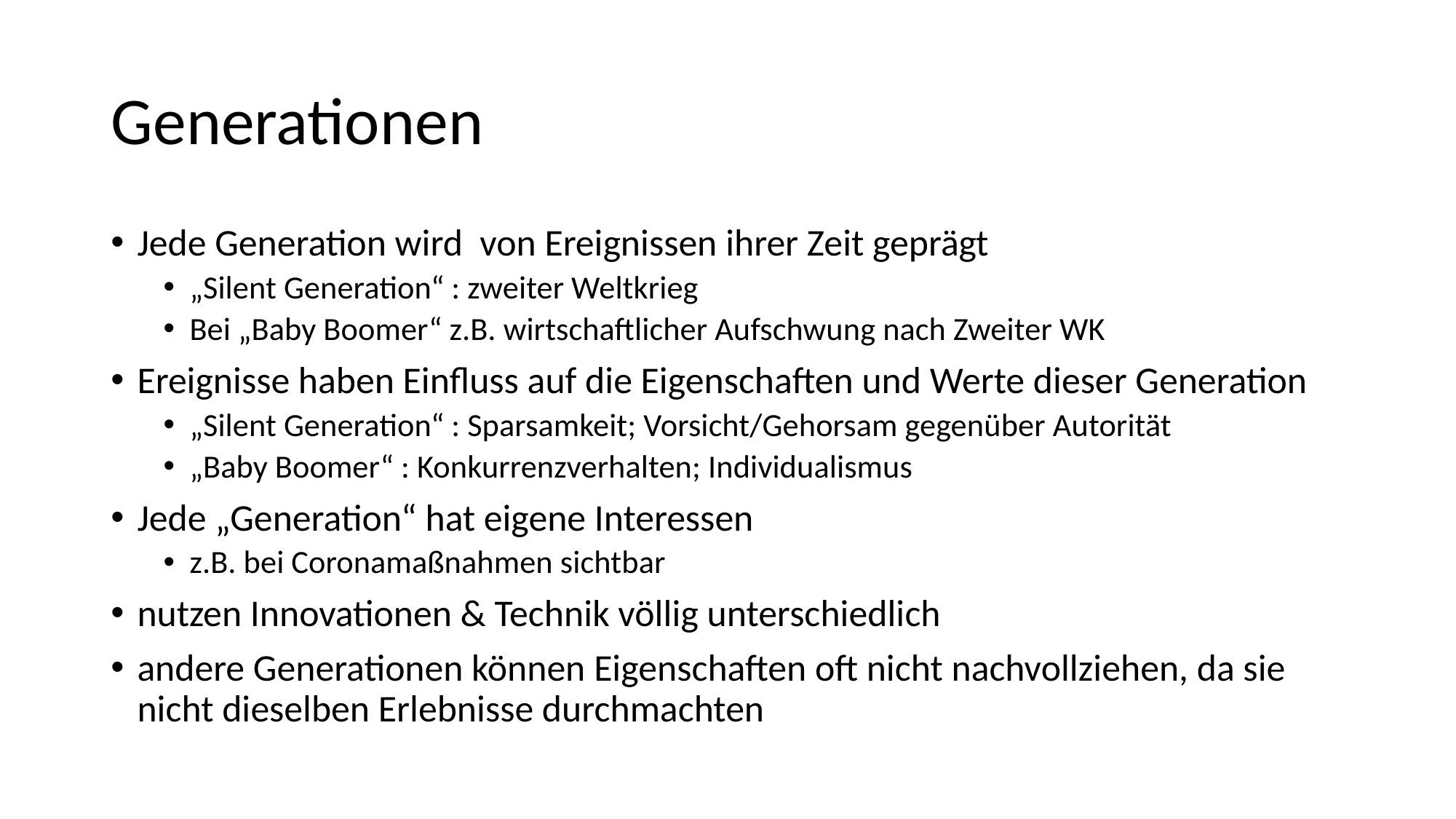

# Generationen
Jede Generation wird  von Ereignissen ihrer Zeit geprägt
„Silent Generation“ : zweiter Weltkrieg
Bei „Baby Boomer“ z.B. wirtschaftlicher Aufschwung nach Zweiter WK
Ereignisse haben Einfluss auf die Eigenschaften und Werte dieser Generation
„Silent Generation“ : Sparsamkeit; Vorsicht/Gehorsam gegenüber Autorität
„Baby Boomer“ : Konkurrenzverhalten; Individualismus
Jede „Generation“ hat eigene Interessen
z.B. bei Coronamaßnahmen sichtbar
nutzen Innovationen & Technik völlig unterschiedlich
andere Generationen können Eigenschaften oft nicht nachvollziehen, da sie nicht dieselben Erlebnisse durchmachten